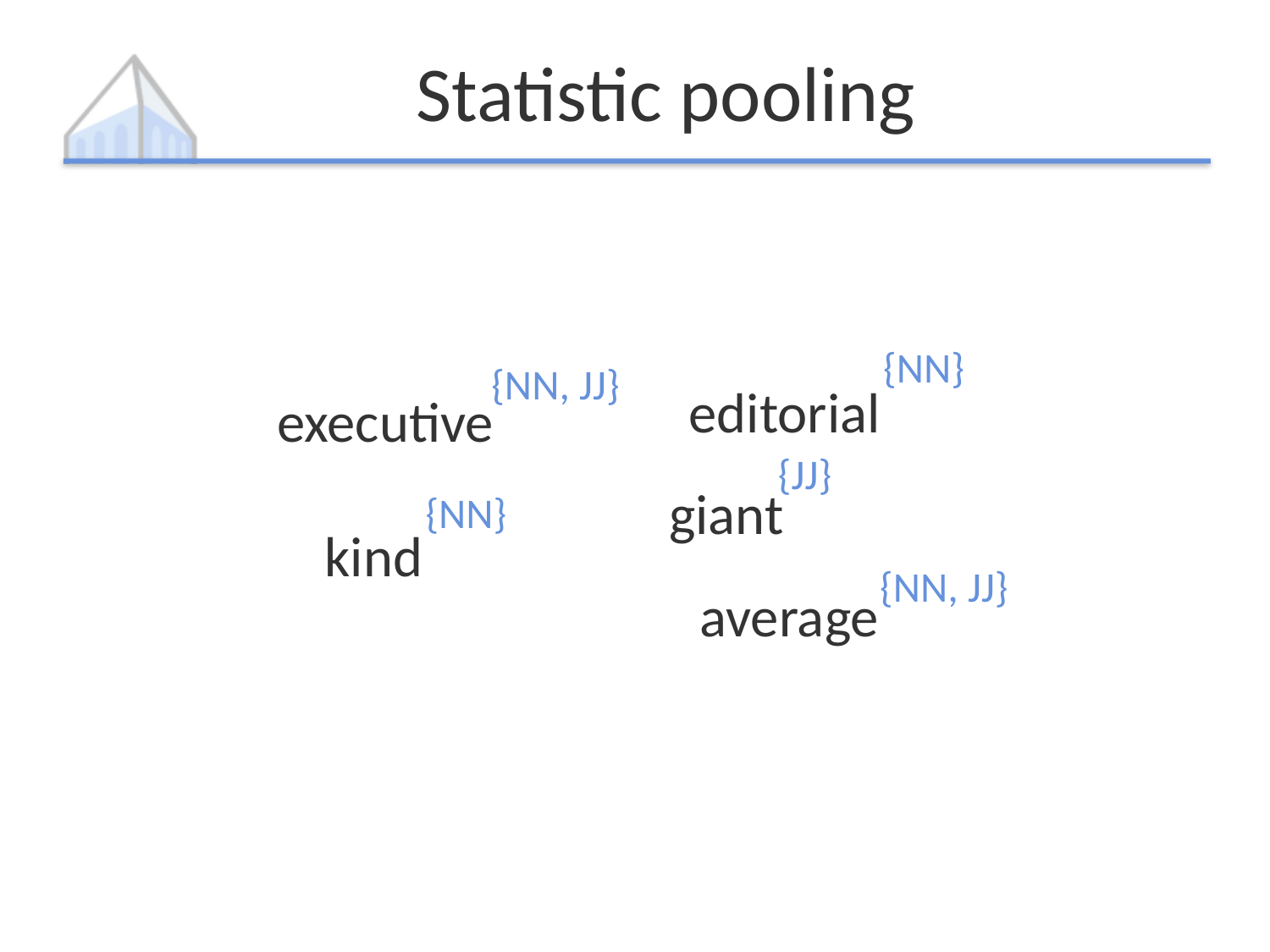

# Statistic pooling
{NN}
{NN, JJ}
editorial
executive
{JJ}
giant
{NN}
kind
{NN, JJ}
average